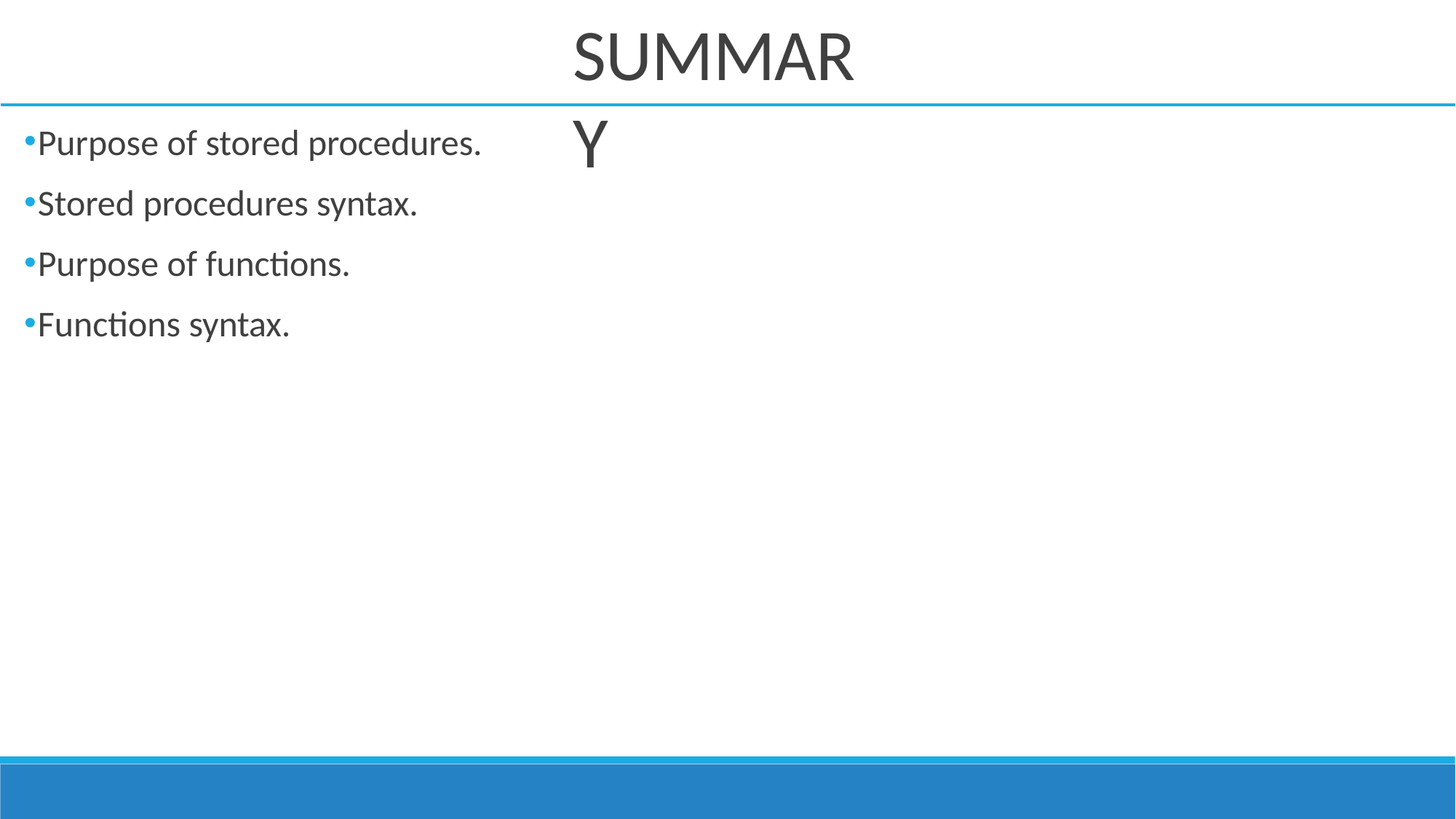

# SUMMARY
Purpose of stored procedures.
Stored procedures syntax.
Purpose of functions.
Functions syntax.